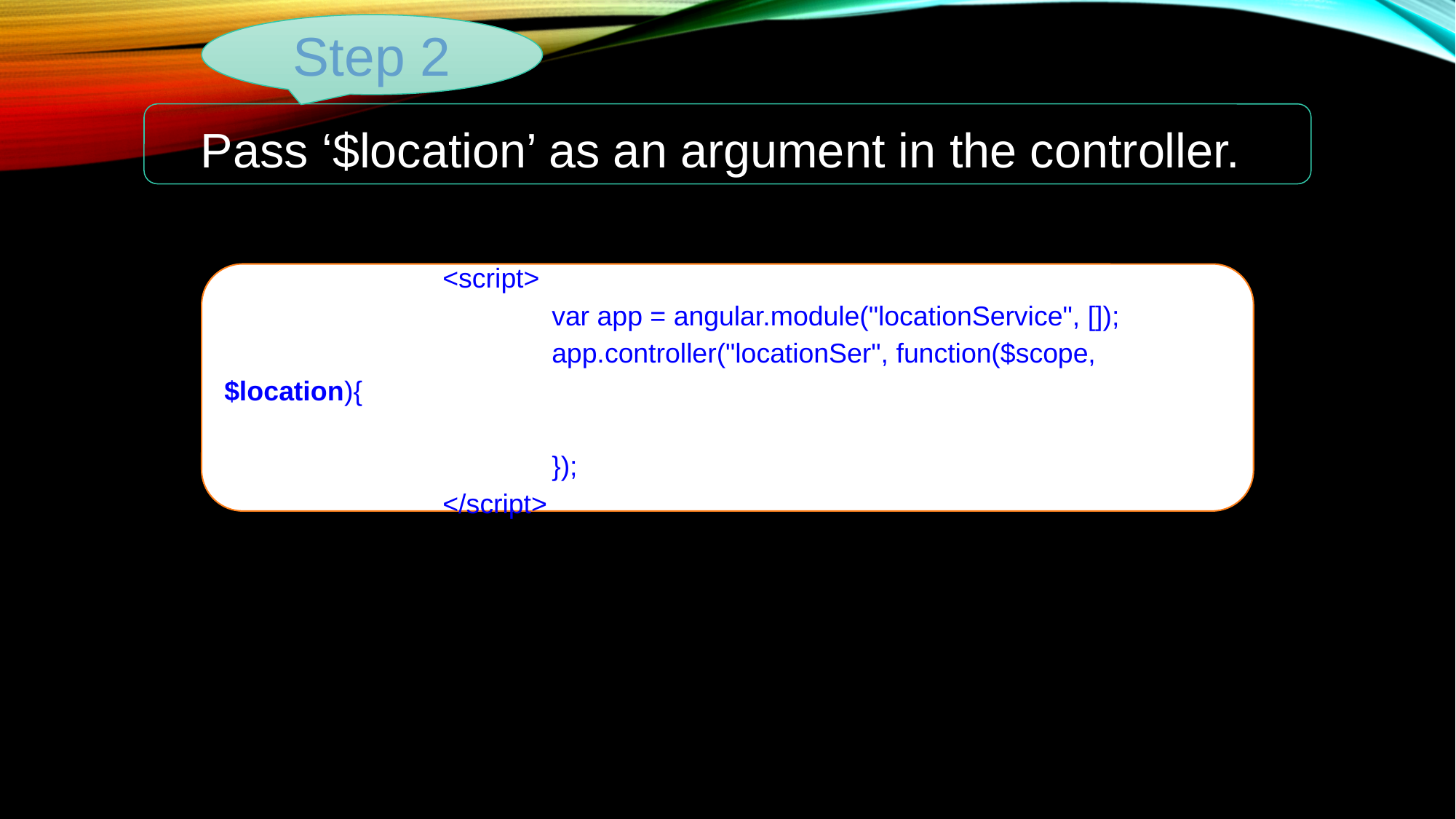

Step 2
Pass ‘$location’ as an argument in the controller.
		<script>
			var app = angular.module("locationService", []);
			app.controller("locationSer", function($scope, $location){

			});
		</script>